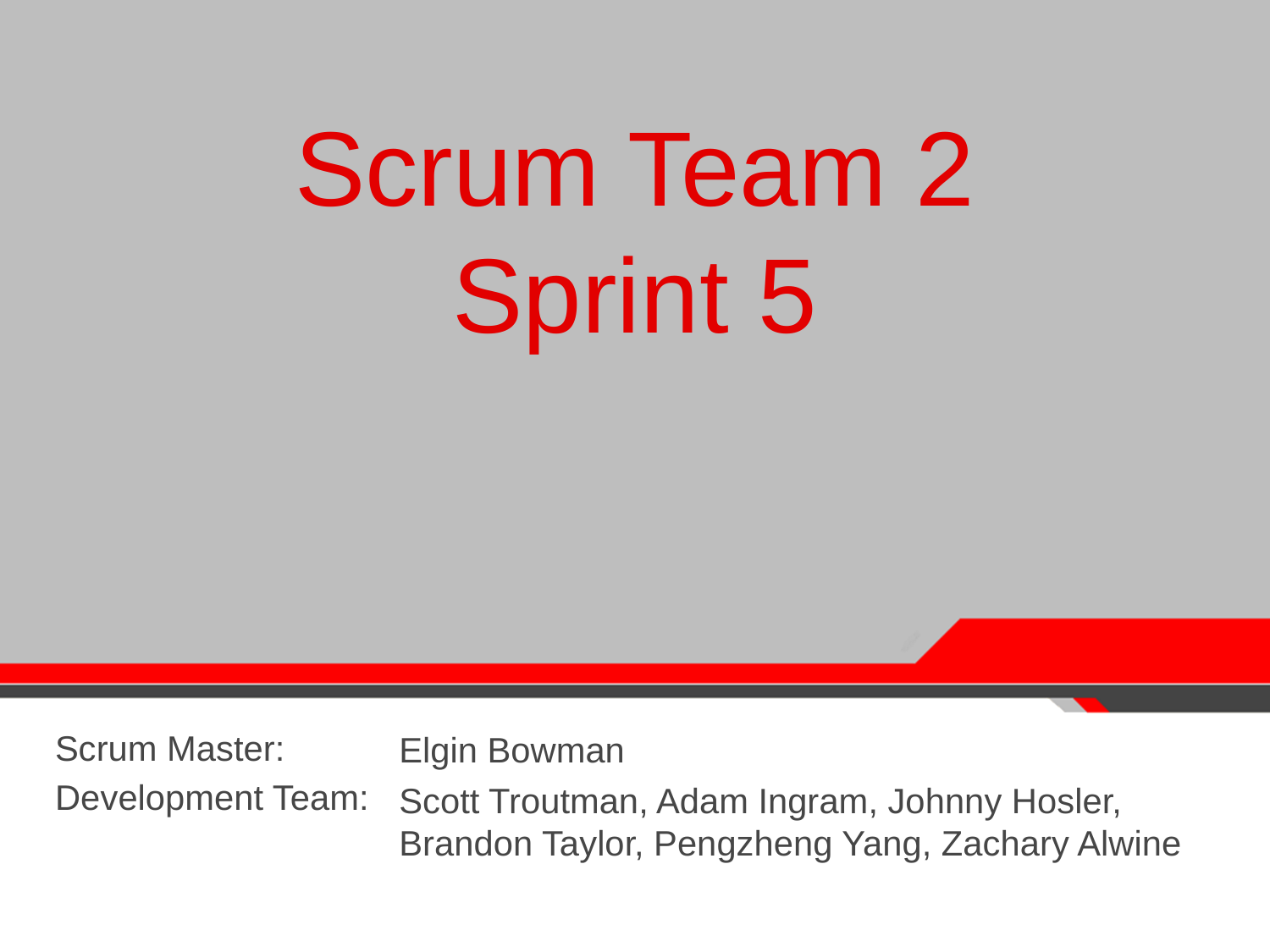

# Scrum Team 2 Sprint 5
Scrum Master:
Development Team:
Elgin Bowman
Scott Troutman, Adam Ingram, Johnny Hosler, Brandon Taylor, Pengzheng Yang, Zachary Alwine